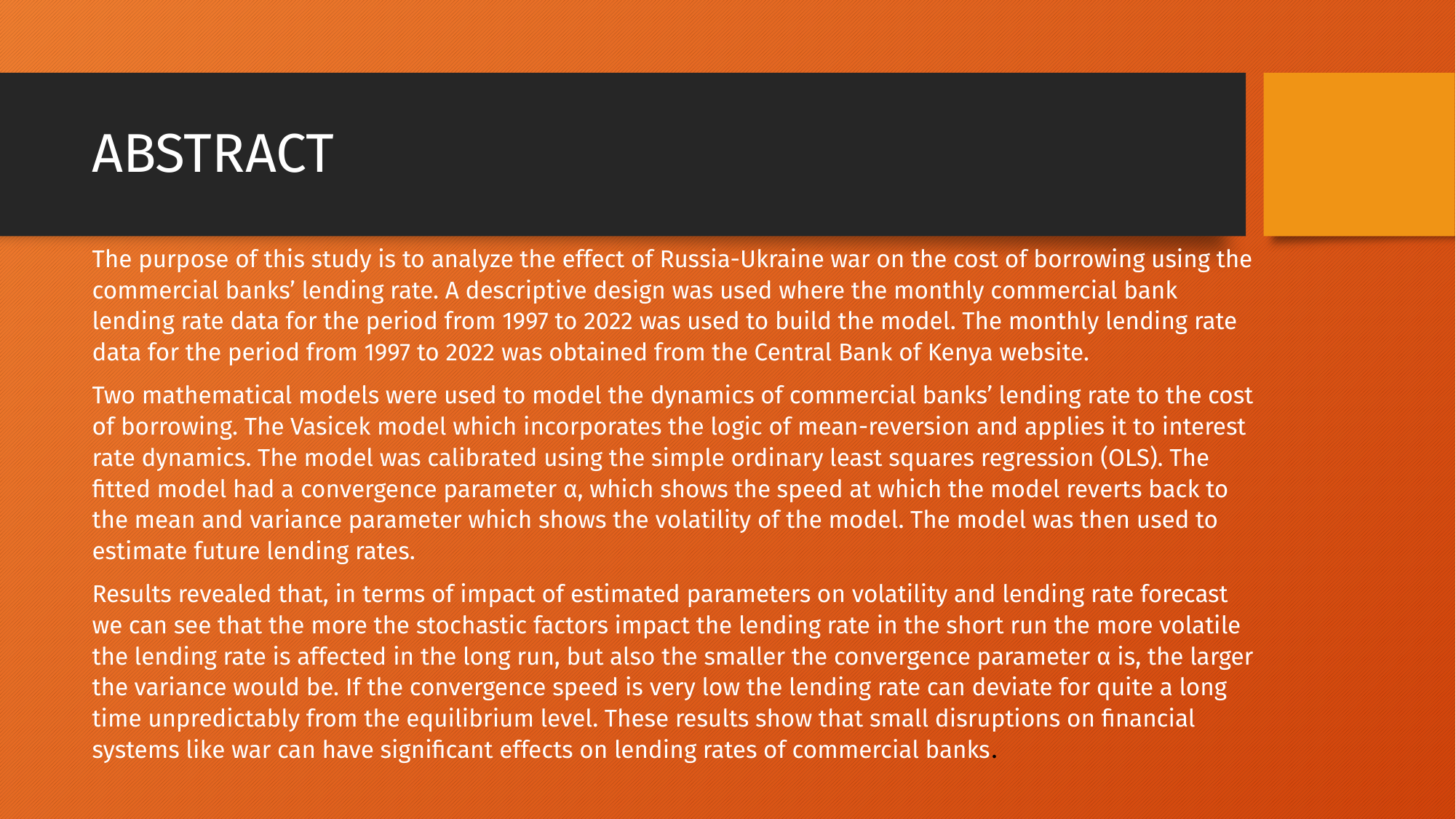

# ABSTRACT
The purpose of this study is to analyze the effect of Russia-Ukraine war on the cost of borrowing using the commercial banks’ lending rate. A descriptive design was used where the monthly commercial bank lending rate data for the period from 1997 to 2022 was used to build the model. The monthly lending rate data for the period from 1997 to 2022 was obtained from the Central Bank of Kenya website.
Two mathematical models were used to model the dynamics of commercial banks’ lending rate to the cost of borrowing. The Vasicek model which incorporates the logic of mean-reversion and applies it to interest rate dynamics. The model was calibrated using the simple ordinary least squares regression (OLS). The fitted model had a convergence parameter α, which shows the speed at which the model reverts back to the mean and variance parameter which shows the volatility of the model. The model was then used to estimate future lending rates.
Results revealed that, in terms of impact of estimated parameters on volatility and lending rate forecast we can see that the more the stochastic factors impact the lending rate in the short run the more volatile the lending rate is affected in the long run, but also the smaller the convergence parameter α is, the larger the variance would be. If the convergence speed is very low the lending rate can deviate for quite a long time unpredictably from the equilibrium level. These results show that small disruptions on financial systems like war can have significant effects on lending rates of commercial banks.